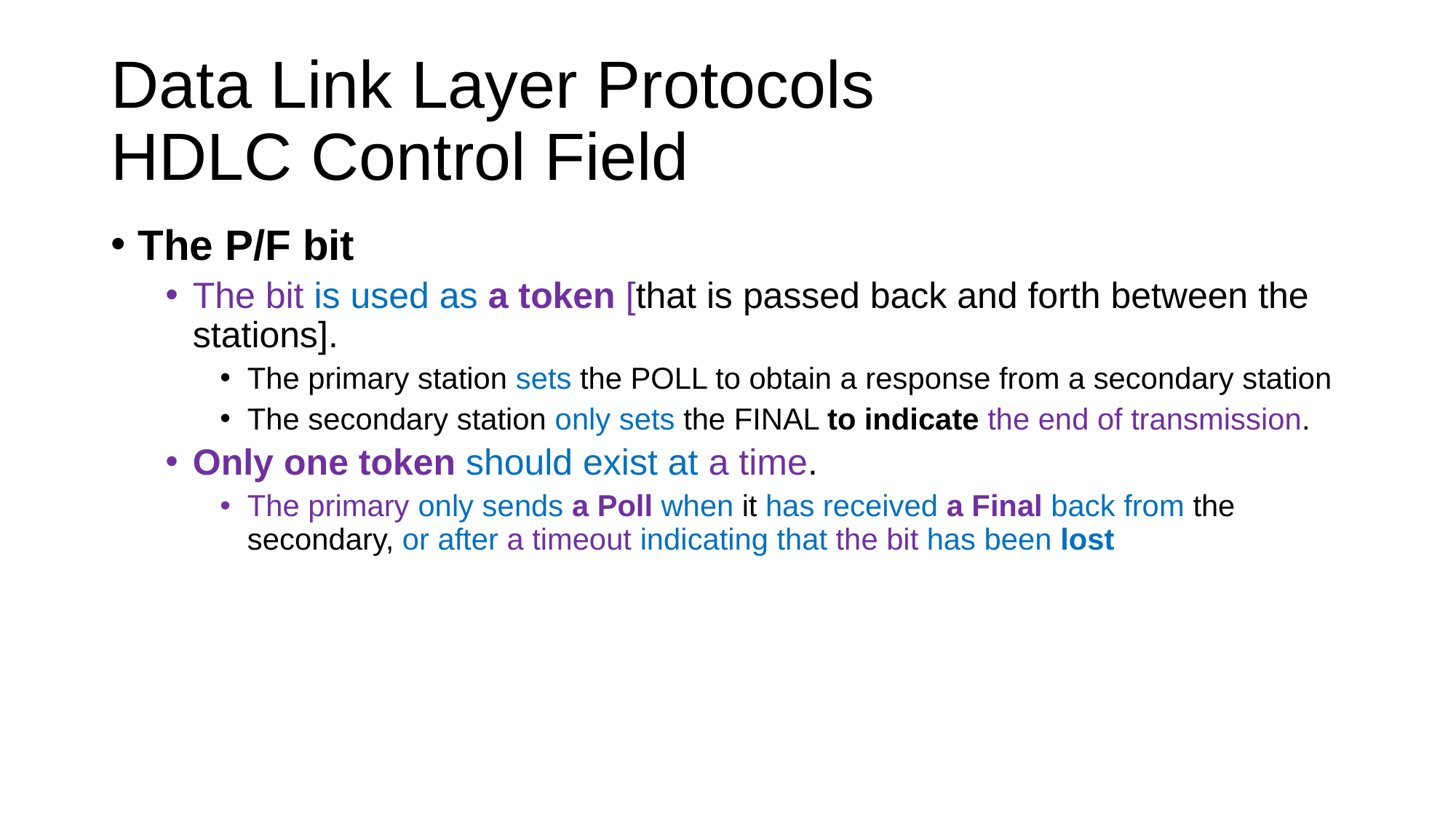

# Data Link Layer Protocols HDLC Control Field
The P/F bit
The bit is used as a token [that is passed back and forth between the stations].
The primary station sets the POLL to obtain a response from a secondary station
The secondary station only sets the FINAL to indicate the end of transmission.
Only one token should exist at a time.
The primary only sends a Poll when it has received a Final back from the secondary, or after a timeout indicating that the bit has been lost